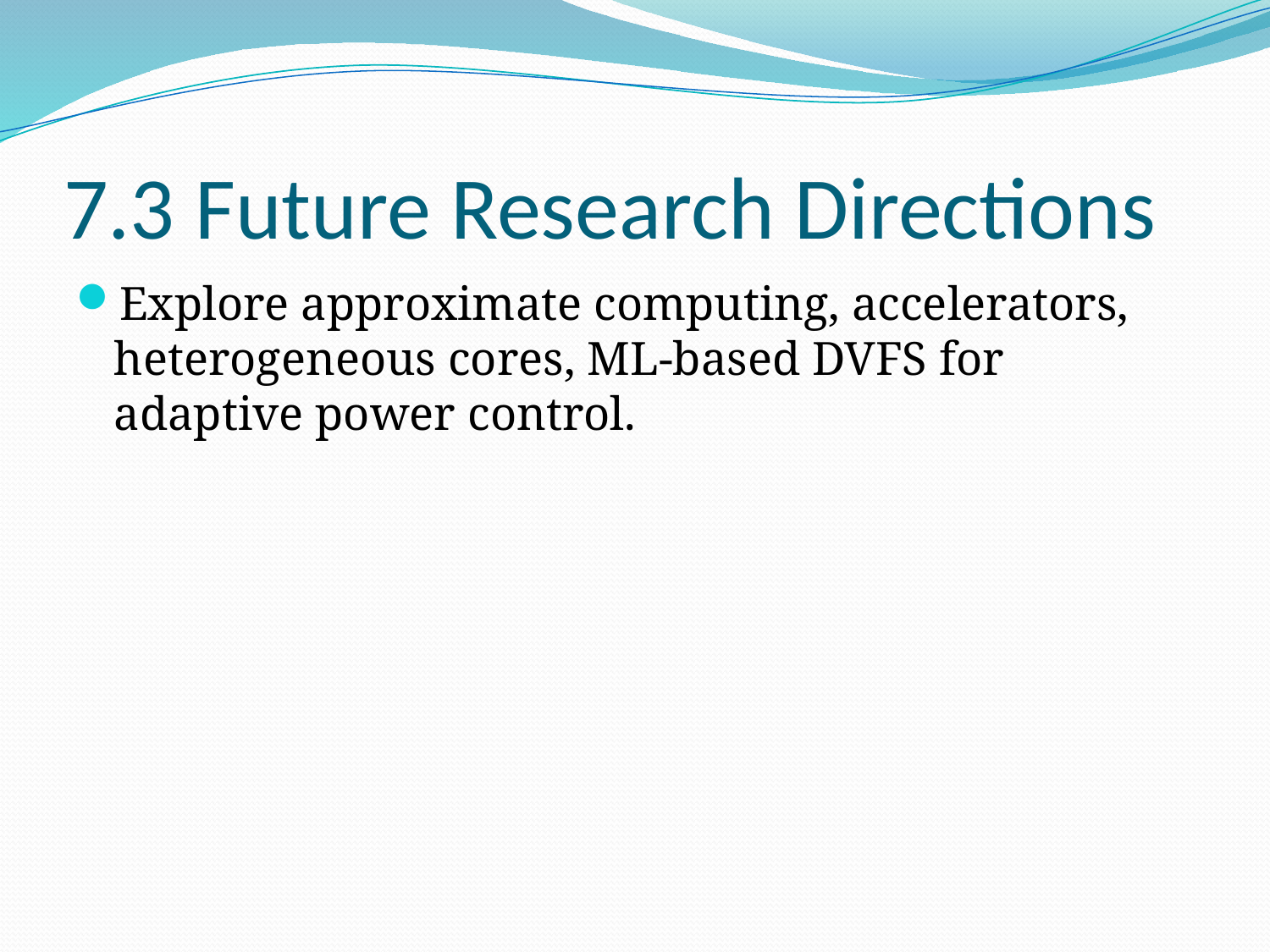

# 7.3 Future Research Directions
Explore approximate computing, accelerators, heterogeneous cores, ML-based DVFS for adaptive power control.